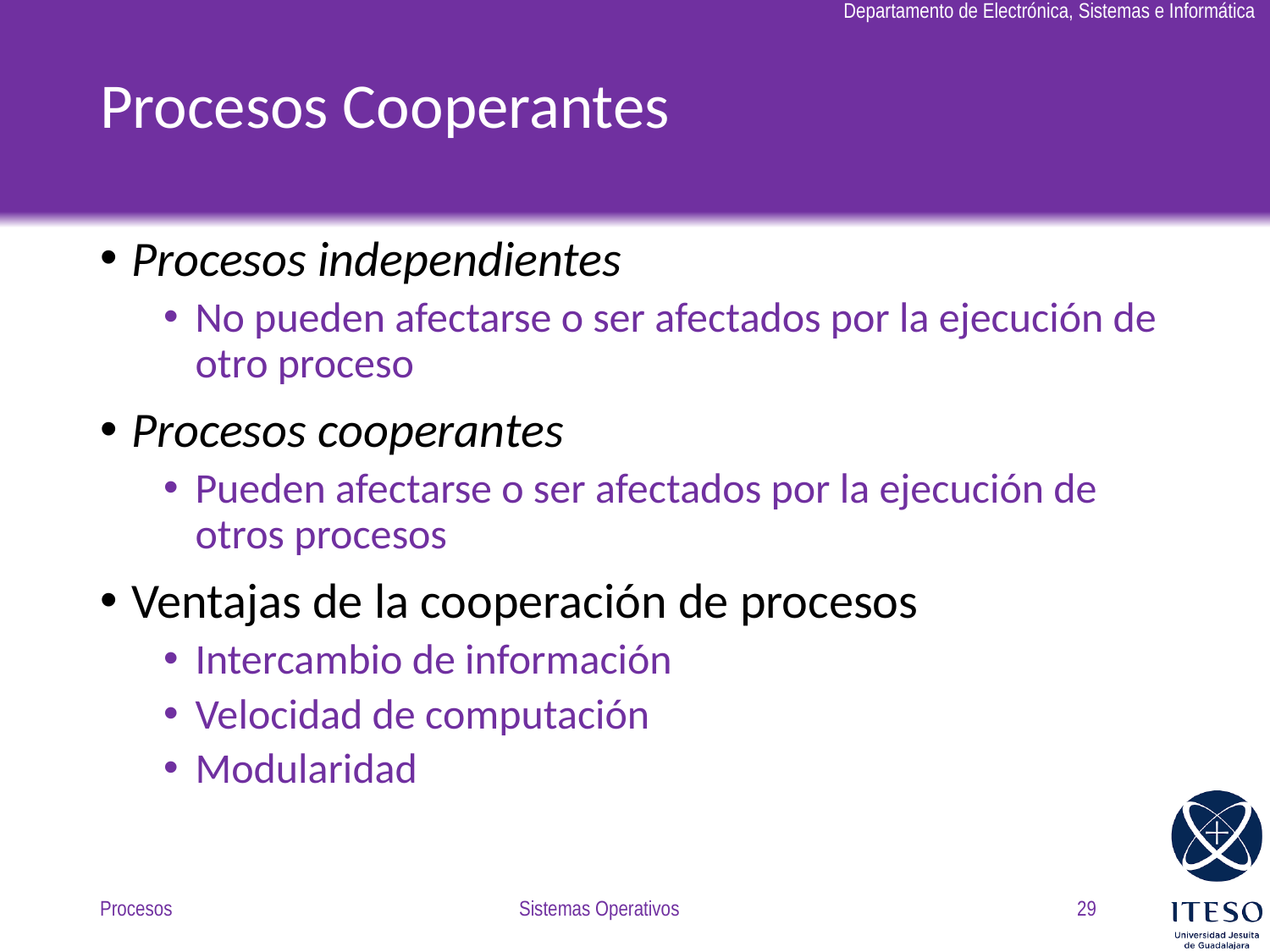

# Procesos Cooperantes
Procesos independientes
No pueden afectarse o ser afectados por la ejecución de otro proceso
Procesos cooperantes
Pueden afectarse o ser afectados por la ejecución de otros procesos
Ventajas de la cooperación de procesos
Intercambio de información
Velocidad de computación
Modularidad
Procesos
Sistemas Operativos
29